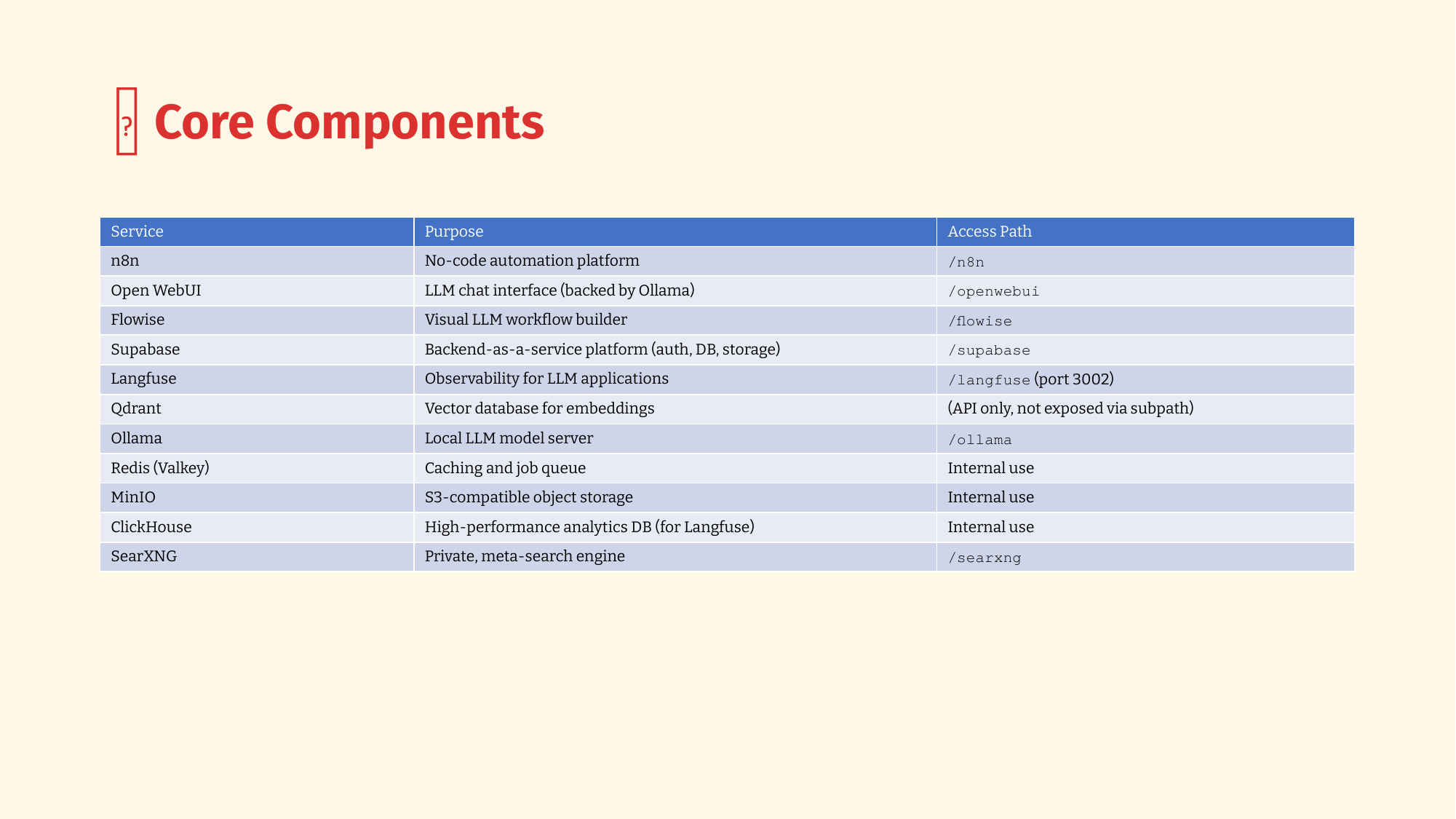

# 🧱 Core Components
| Service | Purpose | Access Path |
| --- | --- | --- |
| n8n | No-code automation platform | /n8n |
| Open WebUI | LLM chat interface (backed by Ollama) | /openwebui |
| Flowise | Visual LLM workflow builder | /flowise |
| Supabase | Backend-as-a-service platform (auth, DB, storage) | /supabase |
| Langfuse | Observability for LLM applications | /langfuse (port 3002) |
| Qdrant | Vector database for embeddings | (API only, not exposed via subpath) |
| Ollama | Local LLM model server | /ollama |
| Redis (Valkey) | Caching and job queue | Internal use |
| MinIO | S3-compatible object storage | Internal use |
| ClickHouse | High-performance analytics DB (for Langfuse) | Internal use |
| SearXNG | Private, meta-search engine | /searxng |